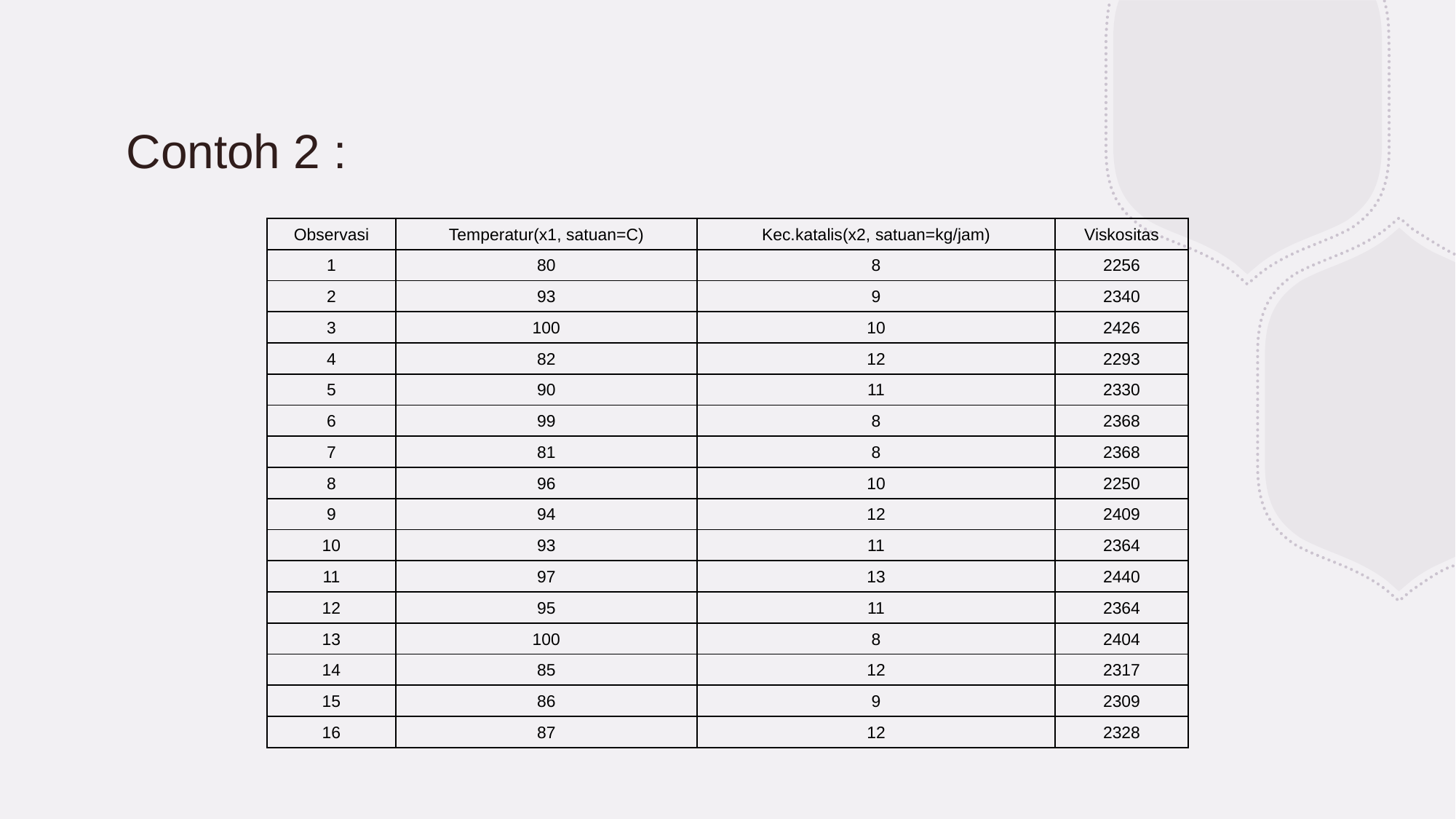

# Contoh 2 :
| Observasi | Temperatur(x1, satuan=C) | Kec.katalis(x2, satuan=kg/jam) | Viskositas |
| --- | --- | --- | --- |
| 1 | 80 | 8 | 2256 |
| 2 | 93 | 9 | 2340 |
| 3 | 100 | 10 | 2426 |
| 4 | 82 | 12 | 2293 |
| 5 | 90 | 11 | 2330 |
| 6 | 99 | 8 | 2368 |
| 7 | 81 | 8 | 2368 |
| 8 | 96 | 10 | 2250 |
| 9 | 94 | 12 | 2409 |
| 10 | 93 | 11 | 2364 |
| 11 | 97 | 13 | 2440 |
| 12 | 95 | 11 | 2364 |
| 13 | 100 | 8 | 2404 |
| 14 | 85 | 12 | 2317 |
| 15 | 86 | 9 | 2309 |
| 16 | 87 | 12 | 2328 |